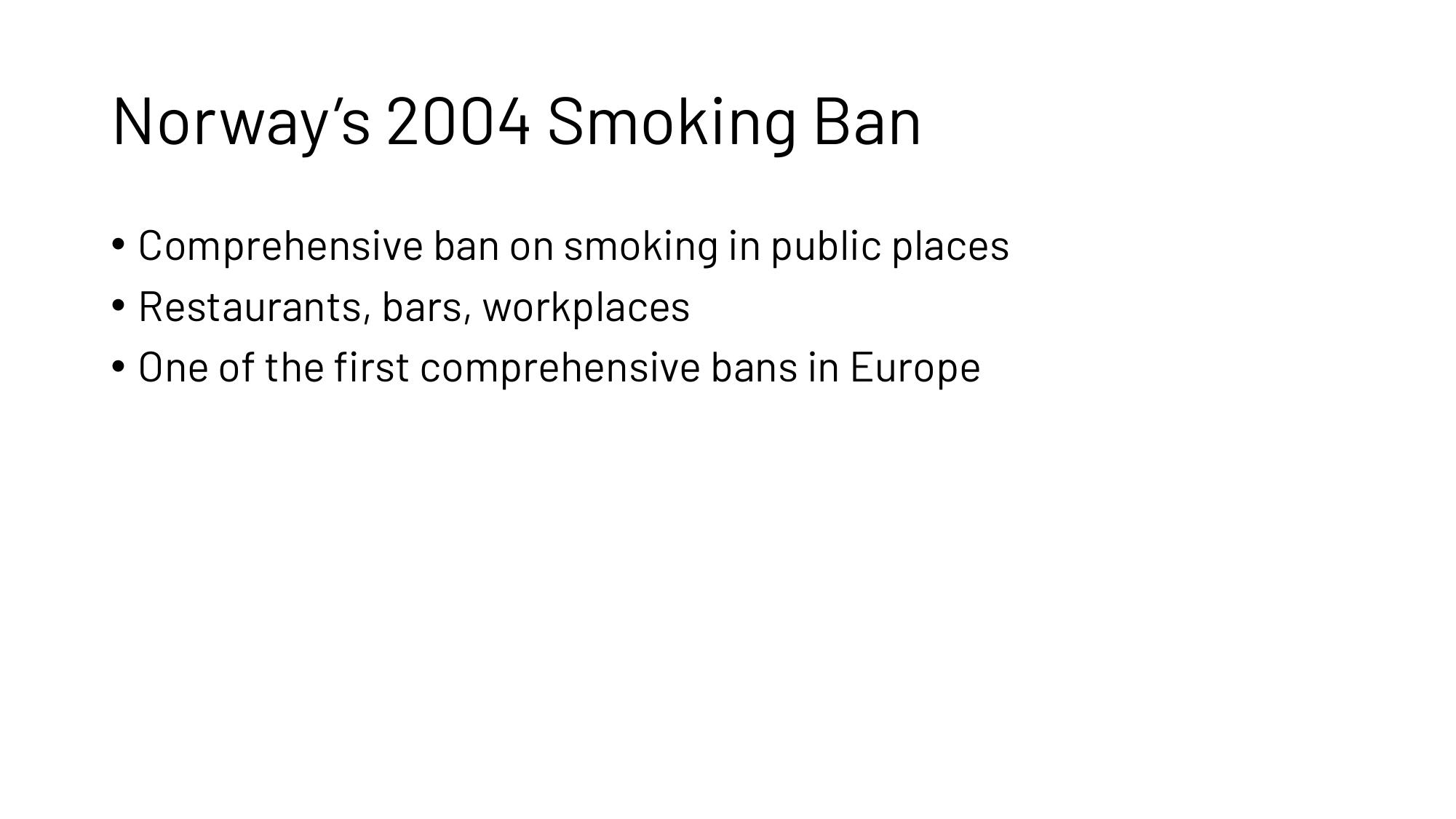

# Norway’s 2004 Smoking Ban
Comprehensive ban on smoking in public places
Restaurants, bars, workplaces
One of the first comprehensive bans in Europe